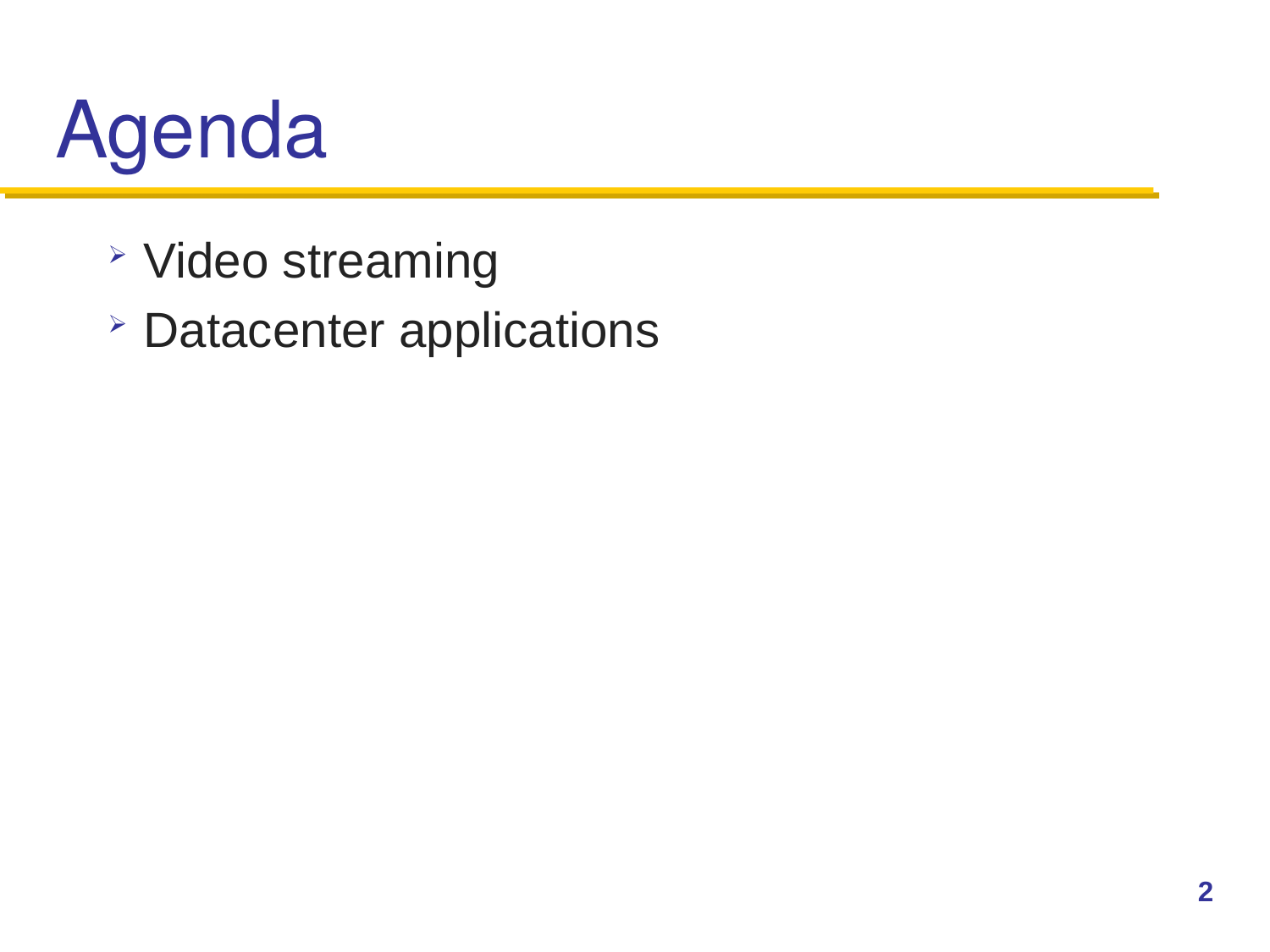

# Agenda
Video streaming
Datacenter applications
2